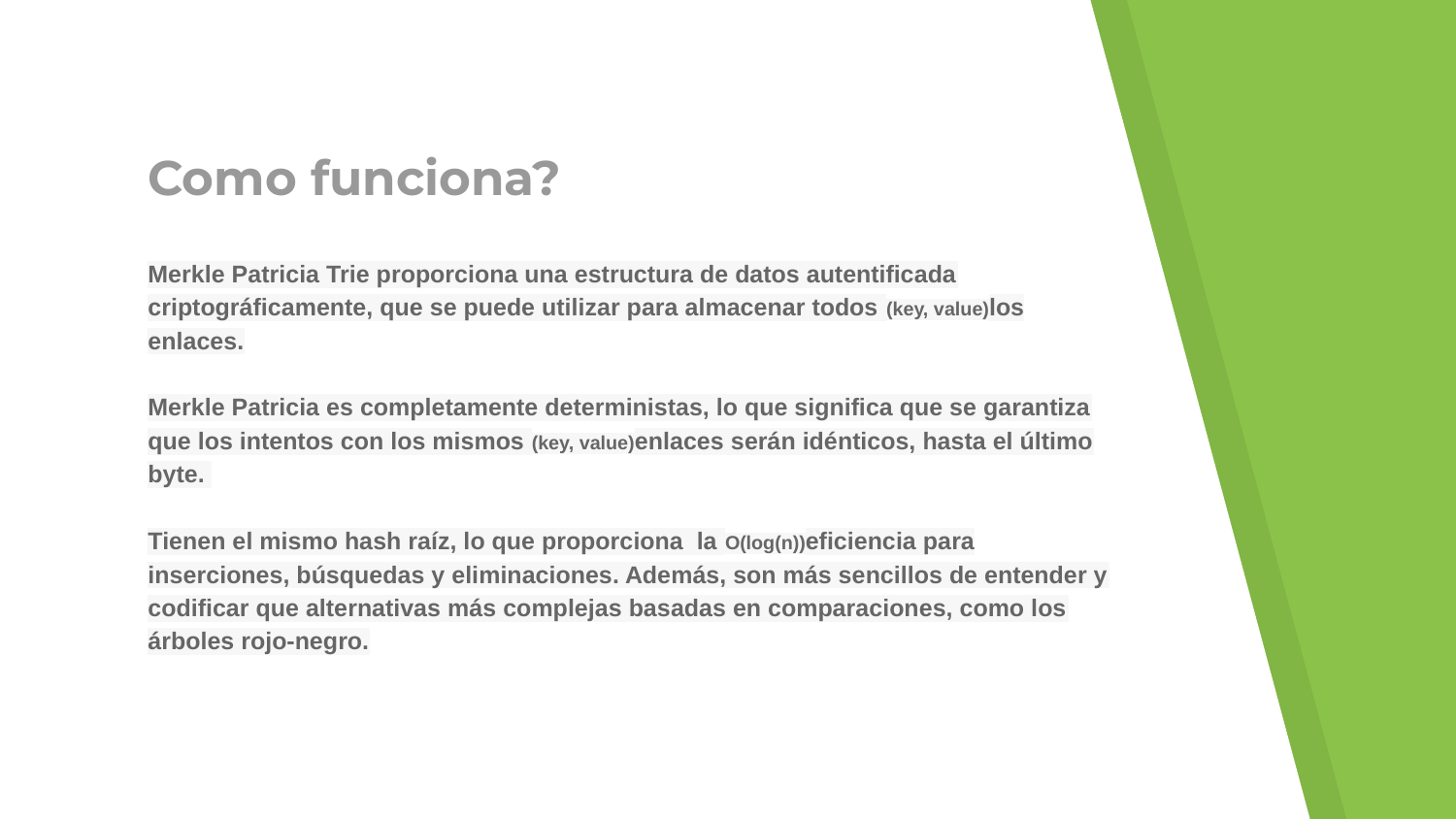

# Como funciona?
Merkle Patricia Trie proporciona una estructura de datos autentificada criptográficamente, que se puede utilizar para almacenar todos (key, value)los enlaces.

Merkle Patricia es completamente deterministas, lo que significa que se garantiza que los intentos con los mismos (key, value)enlaces serán idénticos, hasta el último byte.

Tienen el mismo hash raíz, lo que proporciona  la O(log(n))eficiencia para inserciones, búsquedas y eliminaciones. Además, son más sencillos de entender y codificar que alternativas más complejas basadas en comparaciones, como los árboles rojo-negro.